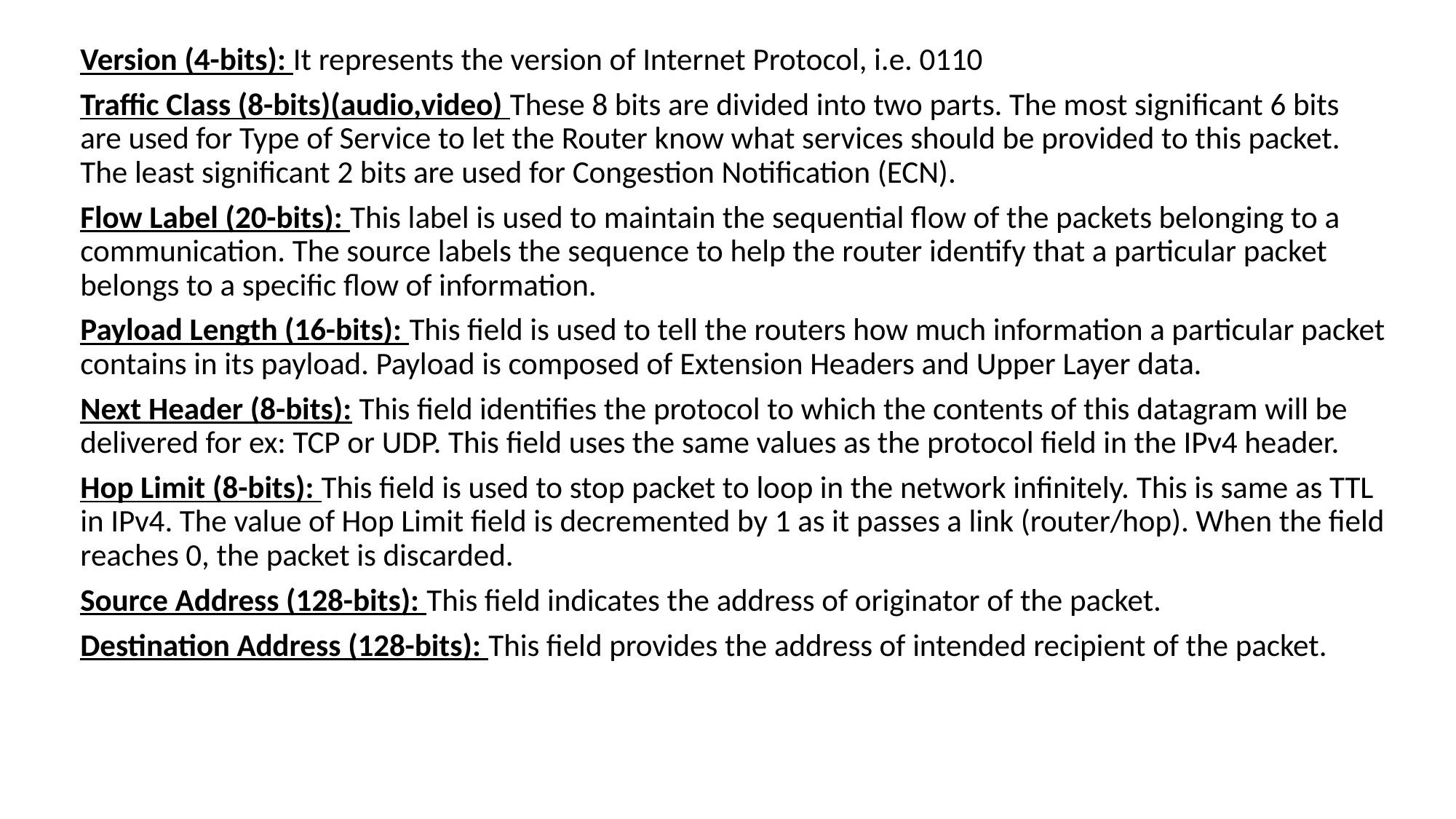

Version (4-bits): It represents the version of Internet Protocol, i.e. 0110
Traffic Class (8-bits)(audio,video) These 8 bits are divided into two parts. The most significant 6 bits are used for Type of Service to let the Router know what services should be provided to this packet. The least significant 2 bits are used for Congestion Notification (ECN).
Flow Label (20-bits): This label is used to maintain the sequential flow of the packets belonging to a communication. The source labels the sequence to help the router identify that a particular packet belongs to a specific flow of information.
Payload Length (16-bits): This field is used to tell the routers how much information a particular packet contains in its payload. Payload is composed of Extension Headers and Upper Layer data.
Next Header (8-bits): This field identifies the protocol to which the contents of this datagram will be delivered for ex: TCP or UDP. This field uses the same values as the protocol field in the IPv4 header.
Hop Limit (8-bits): This field is used to stop packet to loop in the network infinitely. This is same as TTL in IPv4. The value of Hop Limit field is decremented by 1 as it passes a link (router/hop). When the field reaches 0, the packet is discarded.
Source Address (128-bits): This field indicates the address of originator of the packet.
Destination Address (128-bits): This field provides the address of intended recipient of the packet.